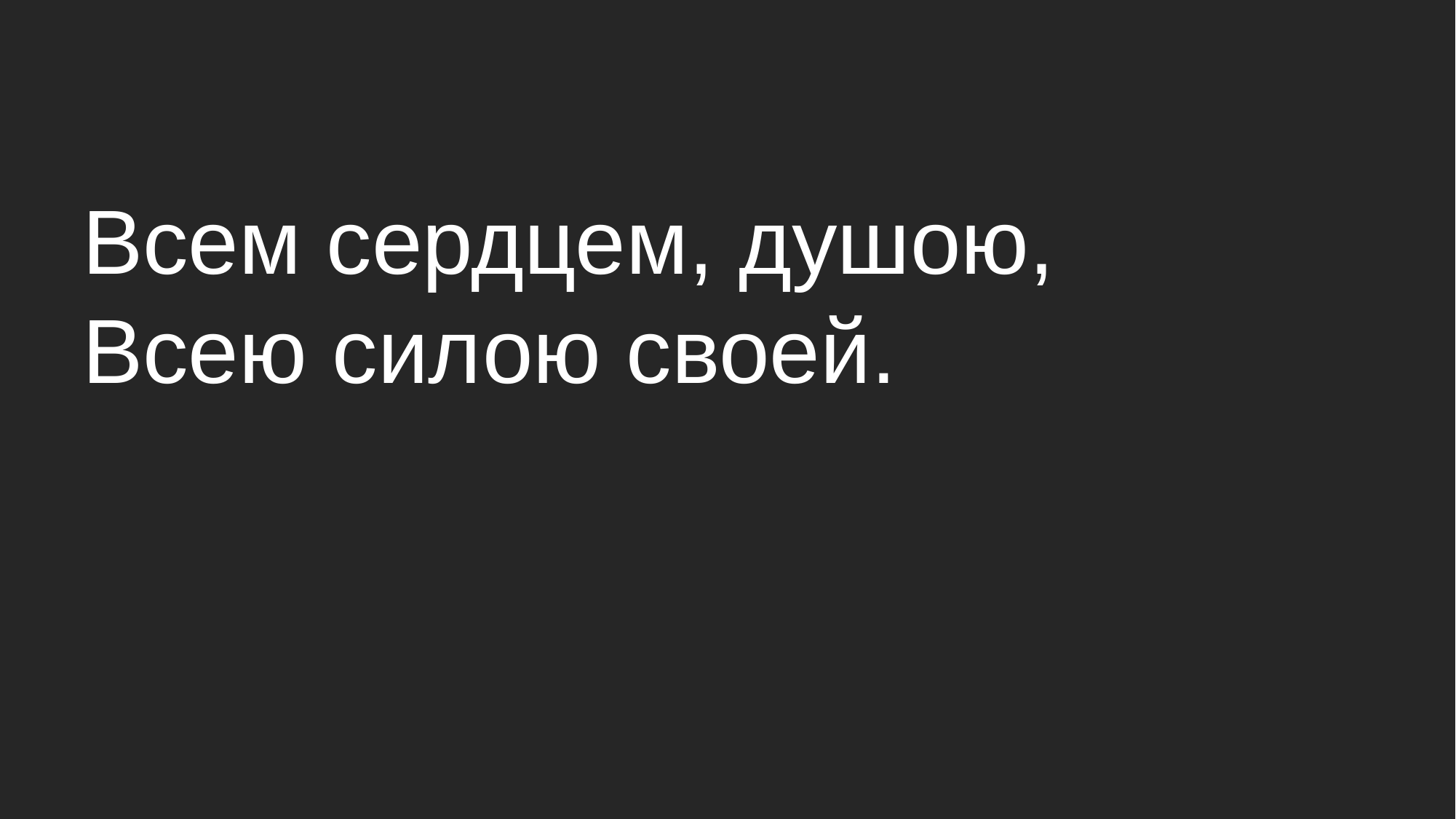

# Всем сердцем, душою, Всею силою своей.